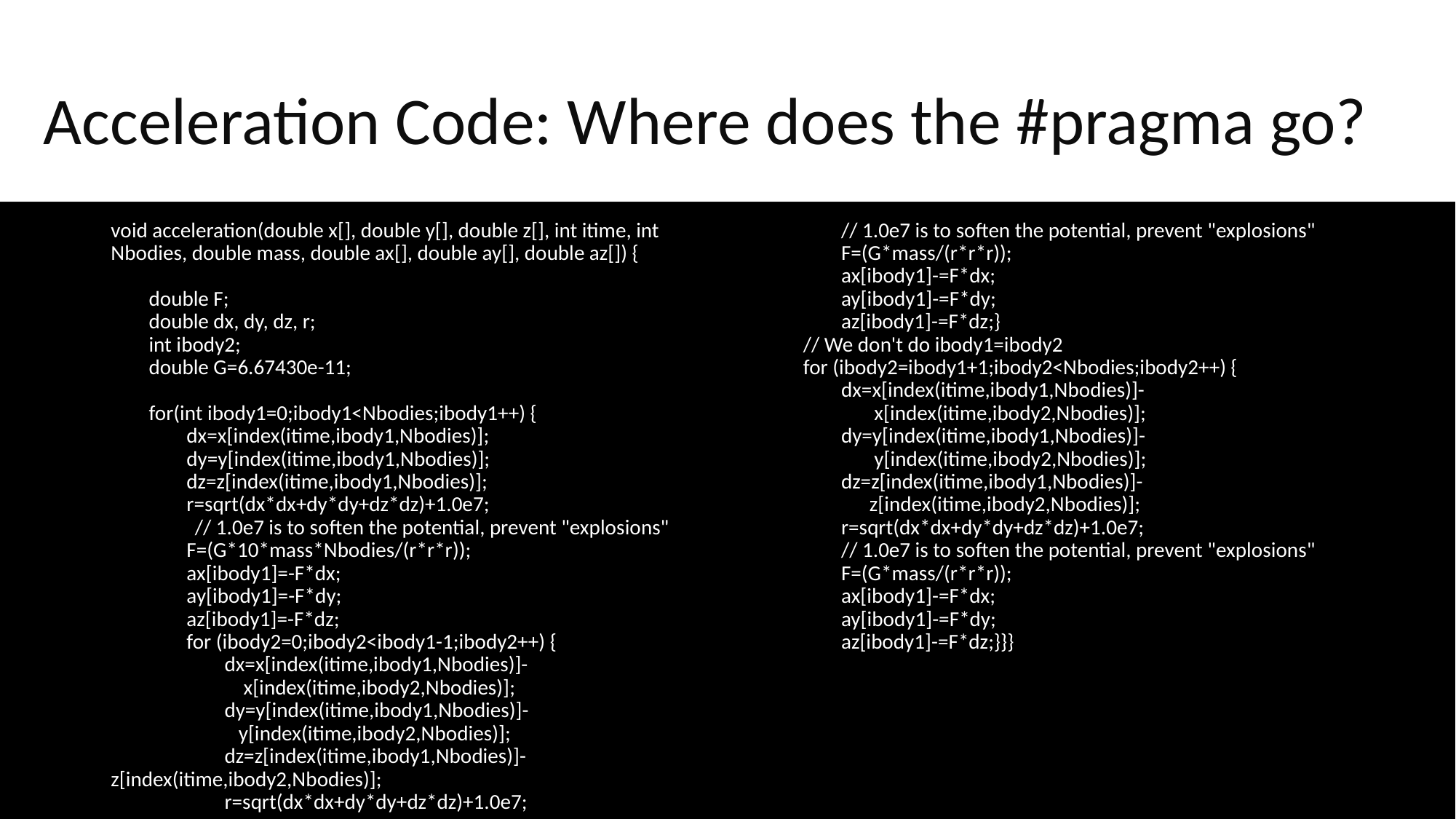

# Acceleration Code: Where does the #pragma go?

void acceleration(double x[], double y[], double z[], int itime, int Nbodies, double mass, double ax[], double ay[], double az[]) {

        double F;
        double dx, dy, dz, r;
        int ibody2;
        double G=6.67430e-11;

        for(int ibody1=0;ibody1<Nbodies;ibody1++) {
                dx=x[index(itime,ibody1,Nbodies)];
                dy=y[index(itime,ibody1,Nbodies)];
                dz=z[index(itime,ibody1,Nbodies)];
                r=sqrt(dx*dx+dy*dy+dz*dz)+1.0e7;
            // 1.0e7 is to soften the potential, prevent "explosions"
                F=(G*10*mass*Nbodies/(r*r*r));
                ax[ibody1]=-F*dx;
                ay[ibody1]=-F*dy;
                az[ibody1]=-F*dz;
                for (ibody2=0;ibody2<ibody1-1;ibody2++) {
                        dx=x[index(itime,ibody1,Nbodies)]-
                            x[index(itime,ibody2,Nbodies)];
                        dy=y[index(itime,ibody1,Nbodies)]-
                           y[index(itime,ibody2,Nbodies)];
                        dz=z[index(itime,ibody1,Nbodies)]-z[index(itime,ibody2,Nbodies)];
                        r=sqrt(dx*dx+dy*dy+dz*dz)+1.0e7;
                        // 1.0e7 is to soften the potential, prevent "explosions"
                        F=(G*mass/(r*r*r));
                        ax[ibody1]-=F*dx;
                        ay[ibody1]-=F*dy;
                        az[ibody1]-=F*dz;}
                // We don't do ibody1=ibody2
                for (ibody2=ibody1+1;ibody2<Nbodies;ibody2++) {
                        dx=x[index(itime,ibody1,Nbodies)]-
                               x[index(itime,ibody2,Nbodies)];
                        dy=y[index(itime,ibody1,Nbodies)]-
                               y[index(itime,ibody2,Nbodies)];
                        dz=z[index(itime,ibody1,Nbodies)]-
                              z[index(itime,ibody2,Nbodies)];
                        r=sqrt(dx*dx+dy*dy+dz*dz)+1.0e7;
                        // 1.0e7 is to soften the potential, prevent "explosions"
                        F=(G*mass/(r*r*r));
                        ax[ibody1]-=F*dx;
                        ay[ibody1]-=F*dy;
                        az[ibody1]-=F*dz;}}}